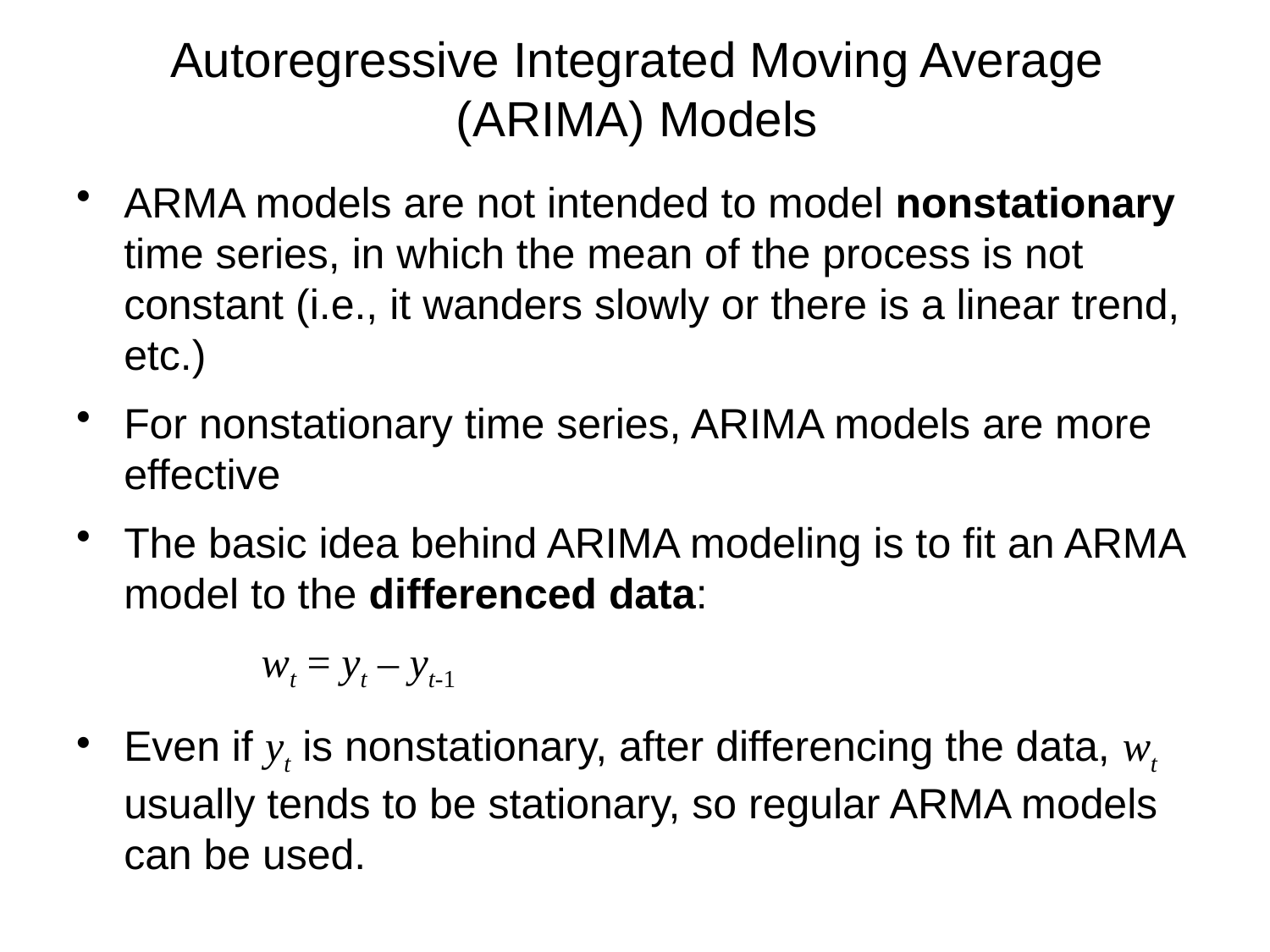

# Autoregressive Integrated Moving Average (ARIMA) Models
ARMA models are not intended to model nonstationary time series, in which the mean of the process is not constant (i.e., it wanders slowly or there is a linear trend, etc.)
For nonstationary time series, ARIMA models are more effective
The basic idea behind ARIMA modeling is to fit an ARMA model to the differenced data:
		 wt = yt – yt-1
Even if yt is nonstationary, after differencing the data, wt usually tends to be stationary, so regular ARMA models can be used.